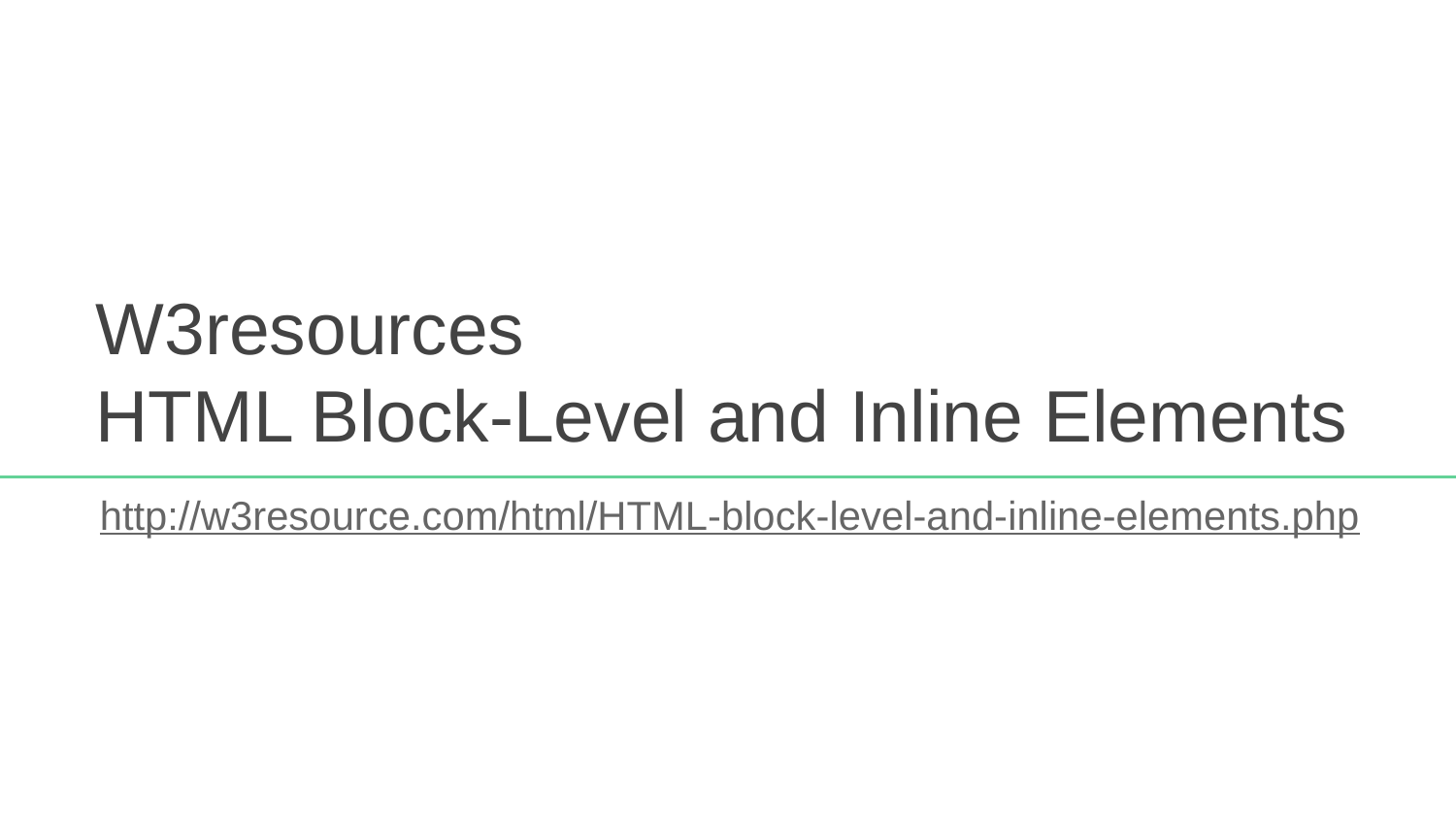

# W3resources HTML Block-Level and Inline Elements
http://w3resource.com/html/HTML-block-level-and-inline-elements.php